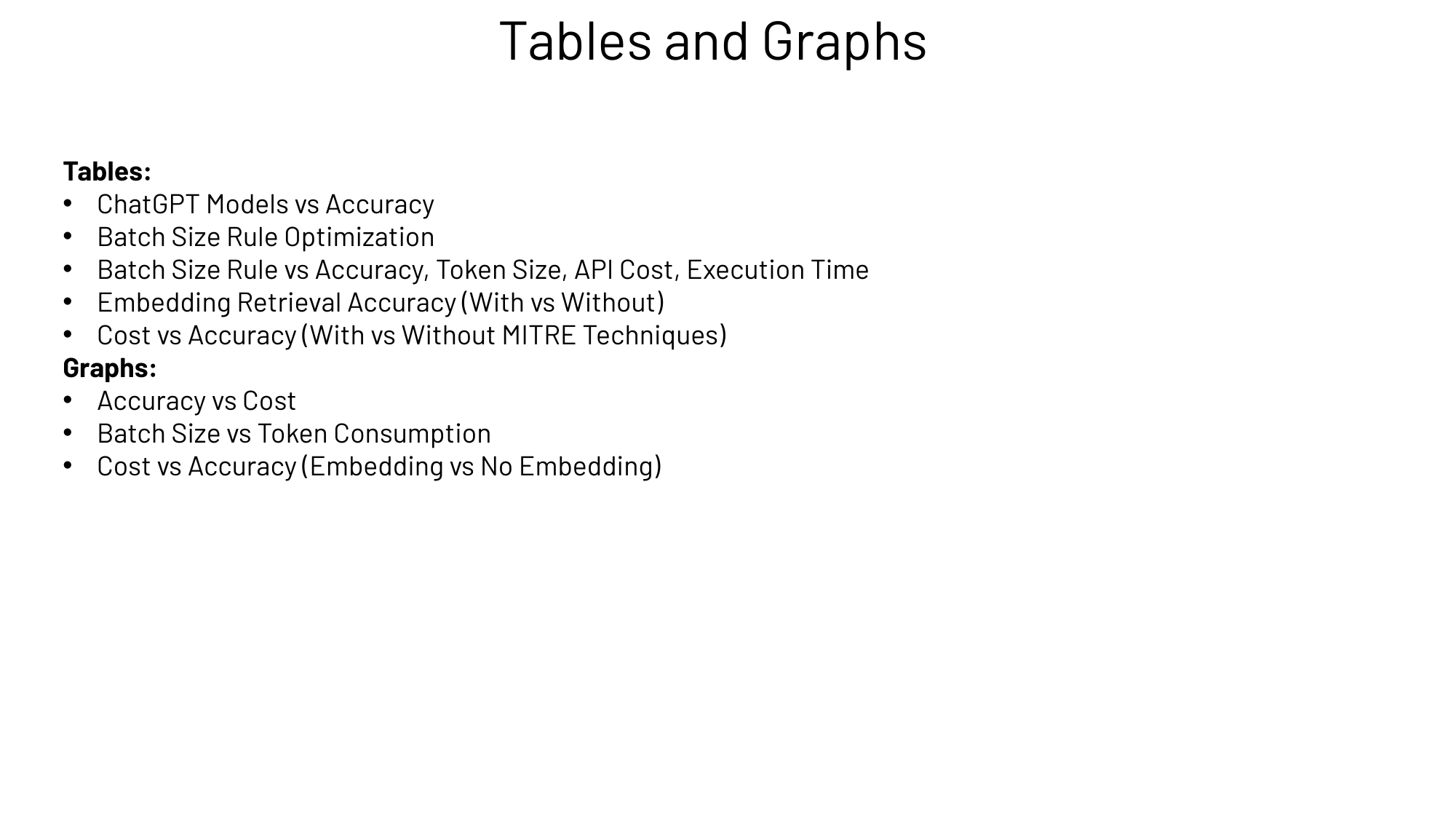

Tables and Graphs
Tables:
ChatGPT Models vs Accuracy
Batch Size Rule Optimization
Batch Size Rule vs Accuracy, Token Size, API Cost, Execution Time
Embedding Retrieval Accuracy (With vs Without)
Cost vs Accuracy (With vs Without MITRE Techniques)
Graphs:
Accuracy vs Cost
Batch Size vs Token Consumption
Cost vs Accuracy (Embedding vs No Embedding)